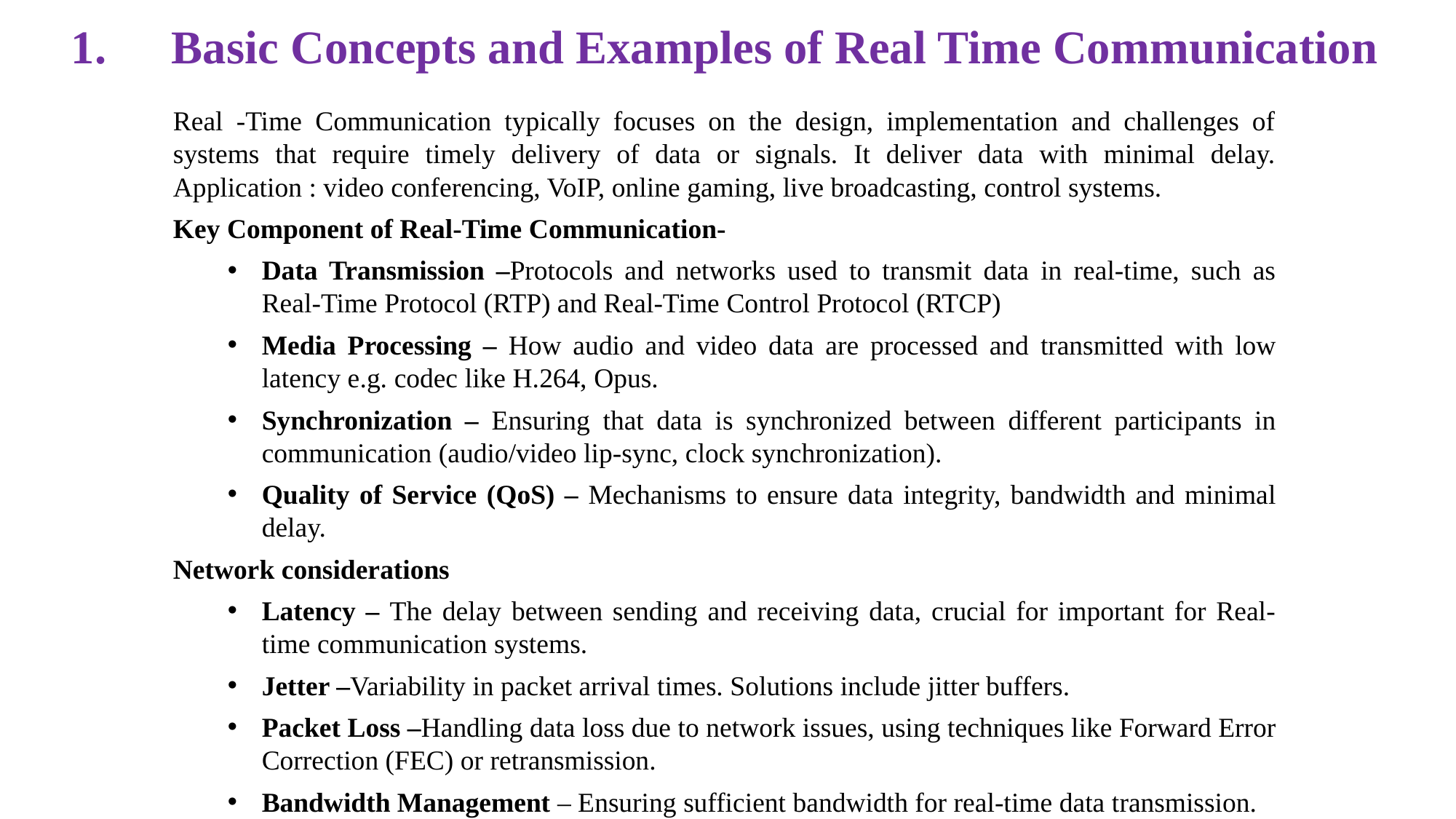

# Basic Concepts and Examples of Real Time Communication
Real -Time Communication typically focuses on the design, implementation and challenges of systems that require timely delivery of data or signals. It deliver data with minimal delay. Application : video conferencing, VoIP, online gaming, live broadcasting, control systems.
Key Component of Real-Time Communication-
Data Transmission –Protocols and networks used to transmit data in real-time, such as Real-Time Protocol (RTP) and Real-Time Control Protocol (RTCP)
Media Processing – How audio and video data are processed and transmitted with low latency e.g. codec like H.264, Opus.
Synchronization – Ensuring that data is synchronized between different participants in communication (audio/video lip-sync, clock synchronization).
Quality of Service (QoS) – Mechanisms to ensure data integrity, bandwidth and minimal delay.
Network considerations
Latency – The delay between sending and receiving data, crucial for important for Real-time communication systems.
Jetter –Variability in packet arrival times. Solutions include jitter buffers.
Packet Loss –Handling data loss due to network issues, using techniques like Forward Error Correction (FEC) or retransmission.
Bandwidth Management – Ensuring sufficient bandwidth for real-time data transmission.